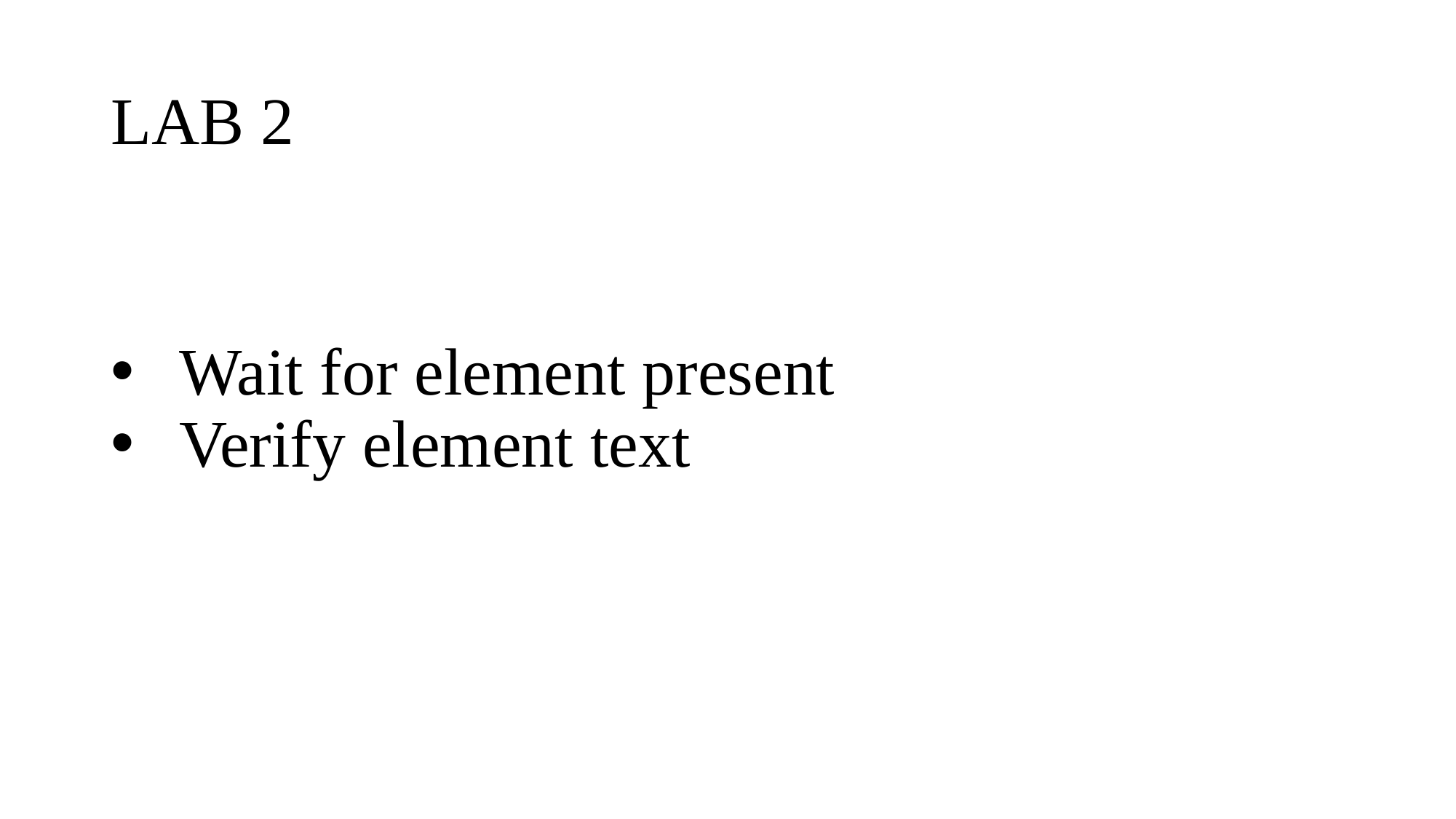

# LAB 2
Wait for element present
Verify element text